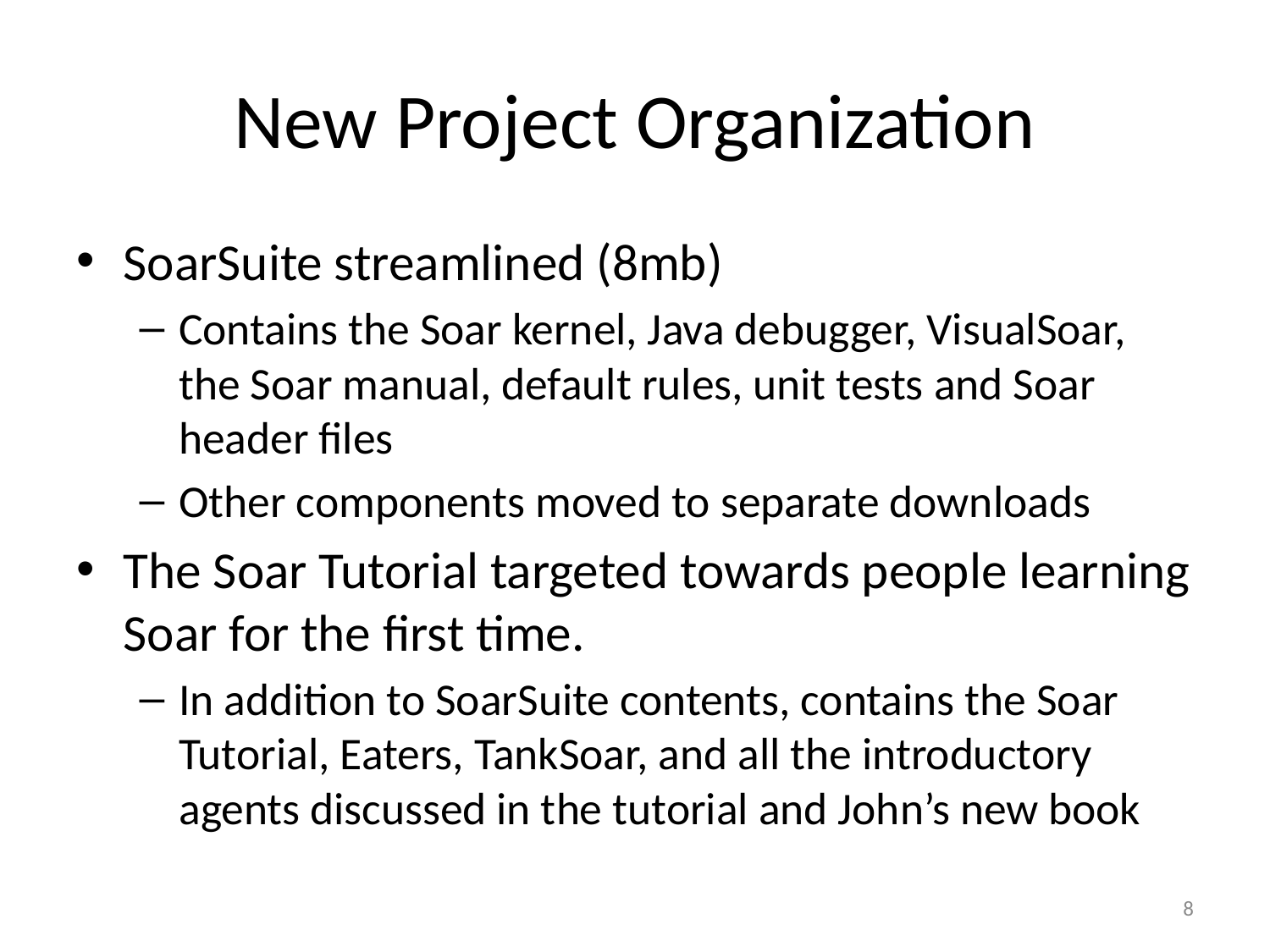

# New Project Organization
SoarSuite streamlined (8mb)
Contains the Soar kernel, Java debugger, VisualSoar, the Soar manual, default rules, unit tests and Soar header files
Other components moved to separate downloads
The Soar Tutorial targeted towards people learning Soar for the first time.
In addition to SoarSuite contents, contains the Soar Tutorial, Eaters, TankSoar, and all the introductory agents discussed in the tutorial and John’s new book
8